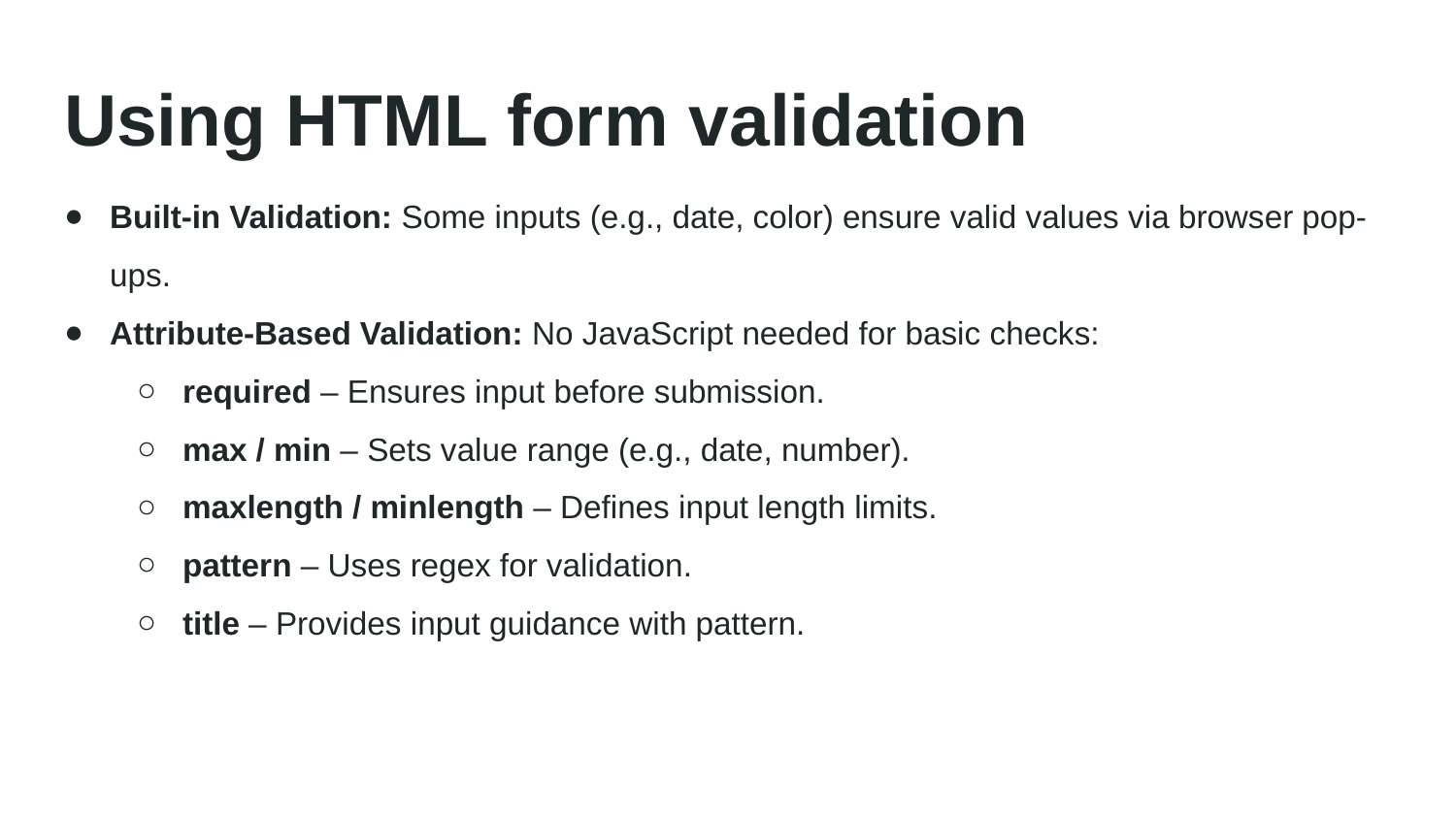

# Using HTML form validation
Built-in Validation: Some inputs (e.g., date, color) ensure valid values via browser pop-ups.
Attribute-Based Validation: No JavaScript needed for basic checks:
required – Ensures input before submission.
max / min – Sets value range (e.g., date, number).
maxlength / minlength – Defines input length limits.
pattern – Uses regex for validation.
title – Provides input guidance with pattern.